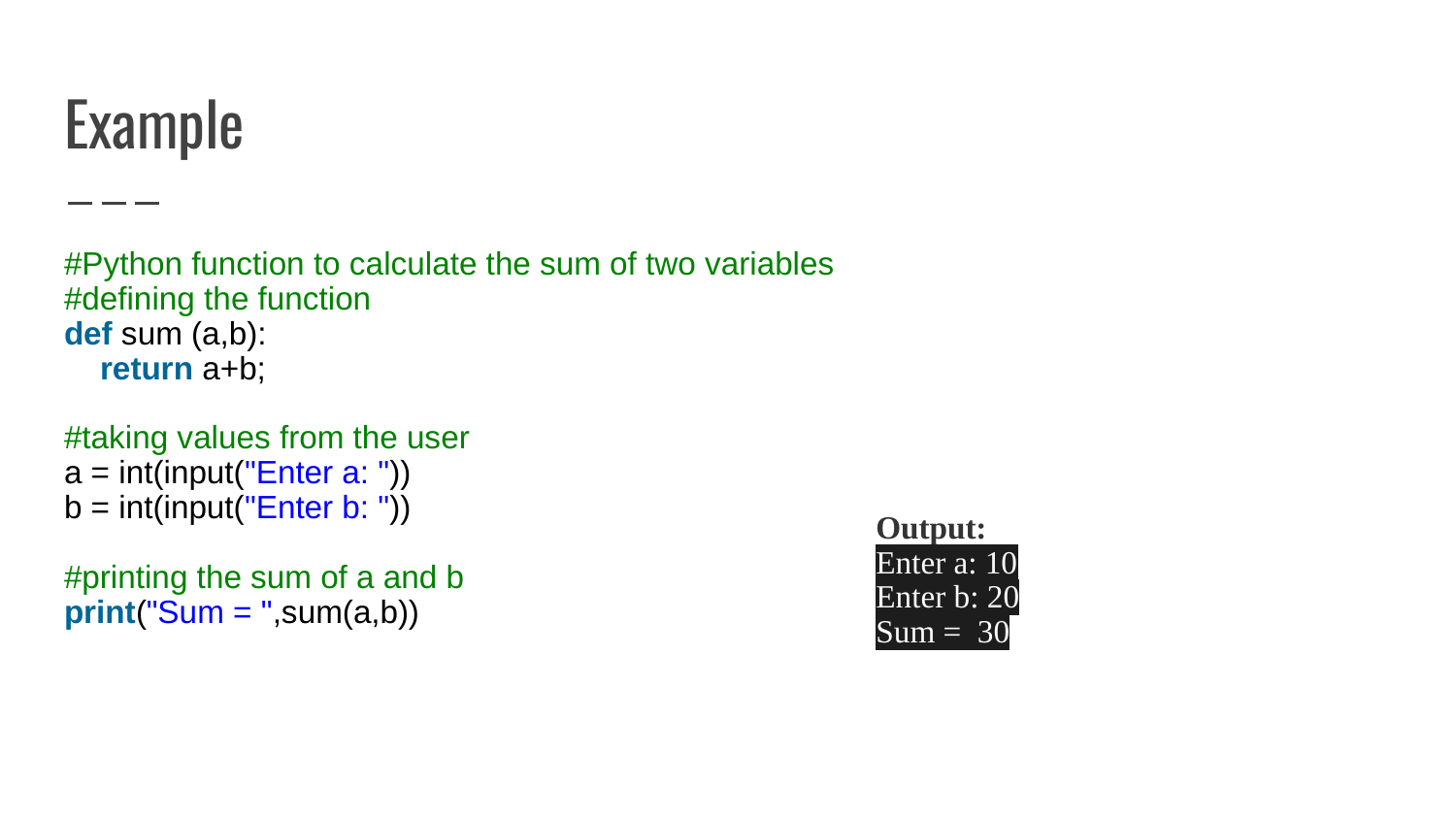

# Example
#Python function to calculate the sum of two variables
#defining the function
def sum (a,b):
    return a+b;

#taking values from the user
a = int(input("Enter a: "))
b = int(input("Enter b: "))

#printing the sum of a and b
print("Sum = ",sum(a,b))
Output:
Enter a: 10
Enter b: 20
Sum =  30